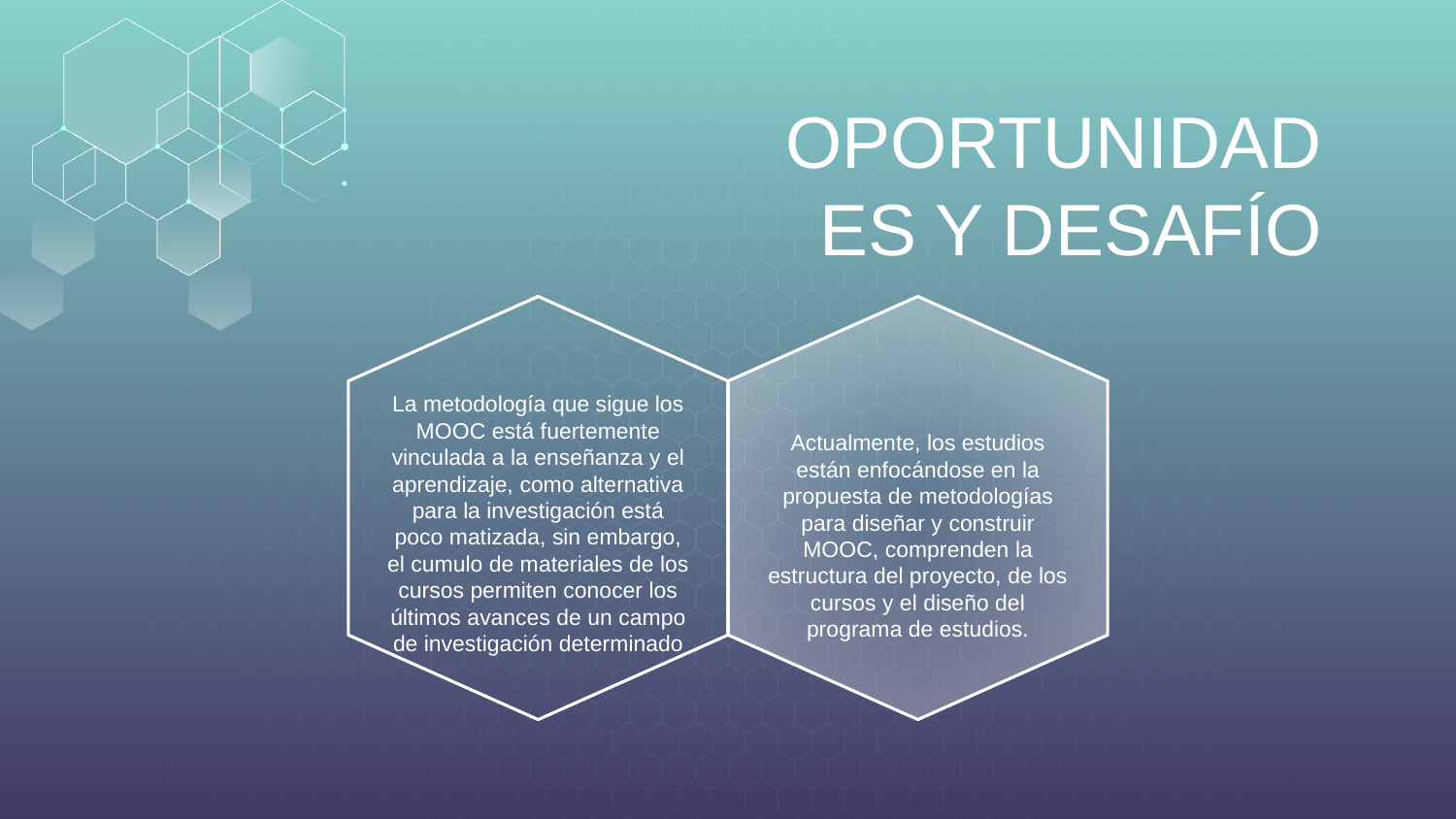

# OPORTUNIDADES Y DESAFÍO

La metodología que sigue los MOOC está fuertemente vinculada a la enseñanza y el aprendizaje, como alternativa para la investigación está poco matizada, sin embargo, el cumulo de materiales de los cursos permiten conocer los últimos avances de un campo de investigación determinado
Actualmente, los estudios están enfocándose en la propuesta de metodologías para diseñar y construir MOOC, comprenden la estructura del proyecto, de los cursos y el diseño del programa de estudios.